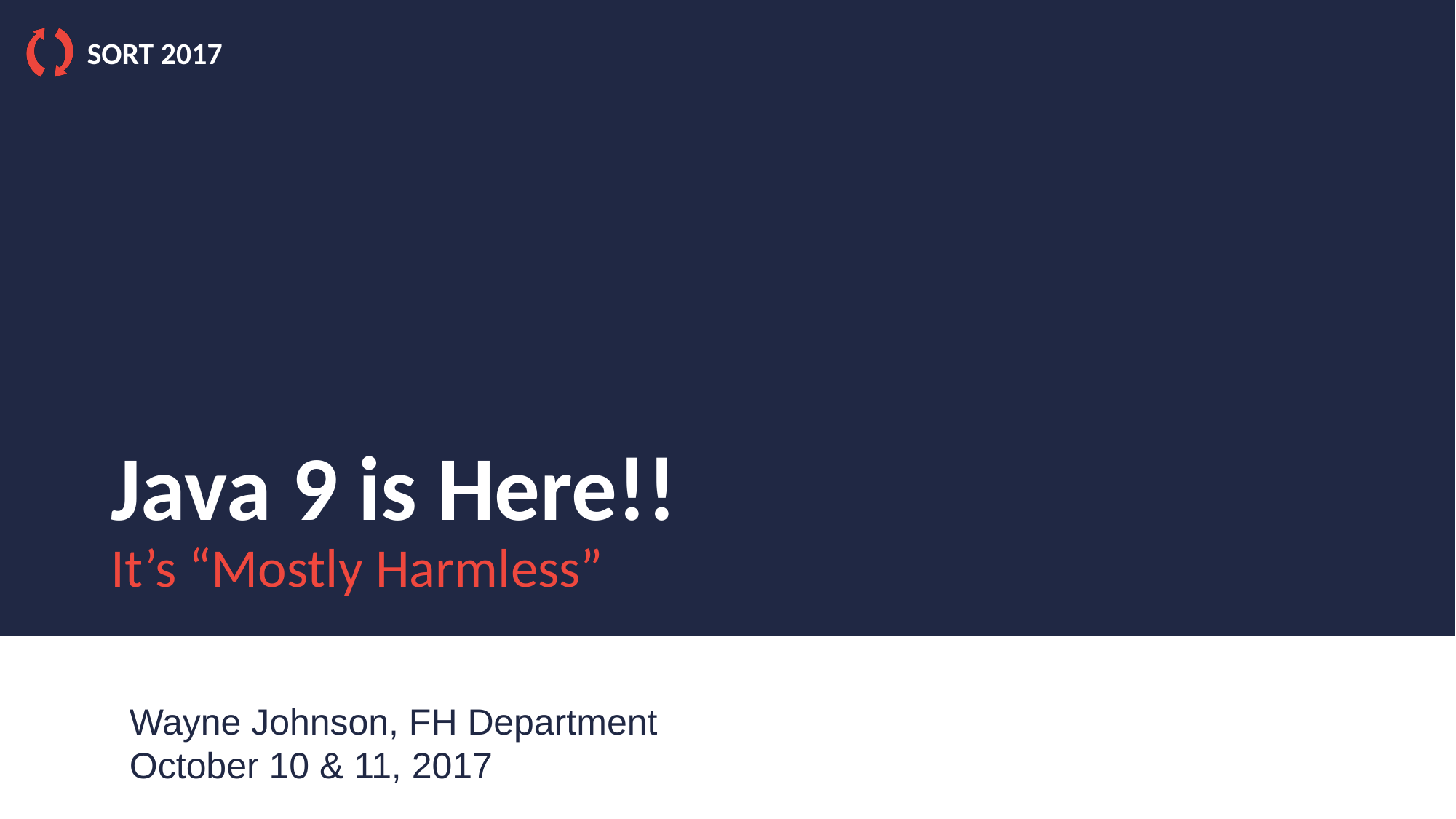

# Java 9 is Here!! It’s “Mostly Harmless”
Wayne Johnson, FH Department
October 10 & 11, 2017